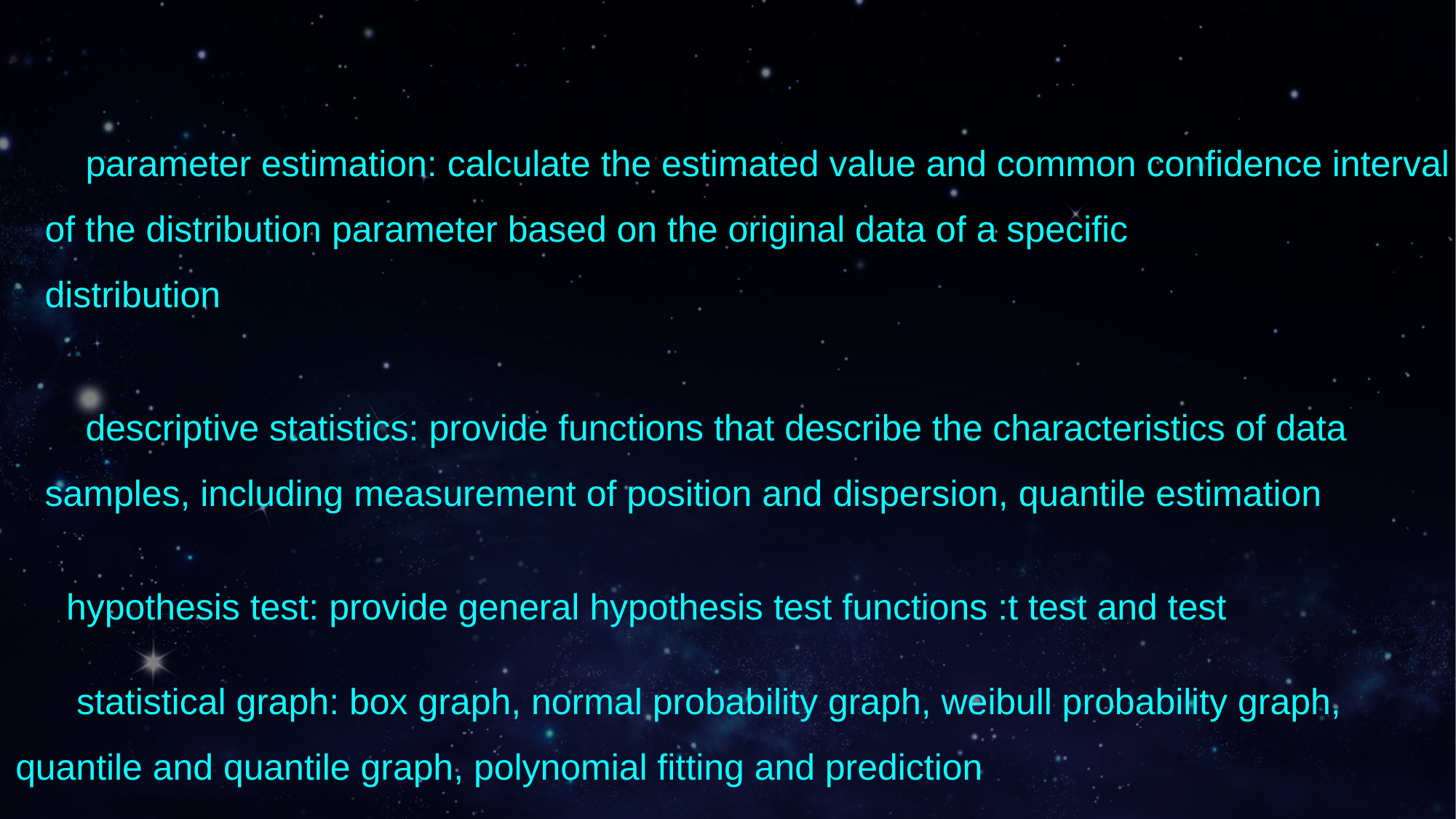

parameter estimation: calculate the estimated value and common confidence interval of the distribution parameter based on the original data of a specific
distribution

    descriptive statistics: provide functions that describe the characteristics of data samples, including measurement of position and dispersion, quantile estimation
     hypothesis test: provide general hypothesis test functions :t test and test
      statistical graph: box graph, normal probability graph, weibull probability graph, quantile and quantile graph, polynomial fitting and prediction